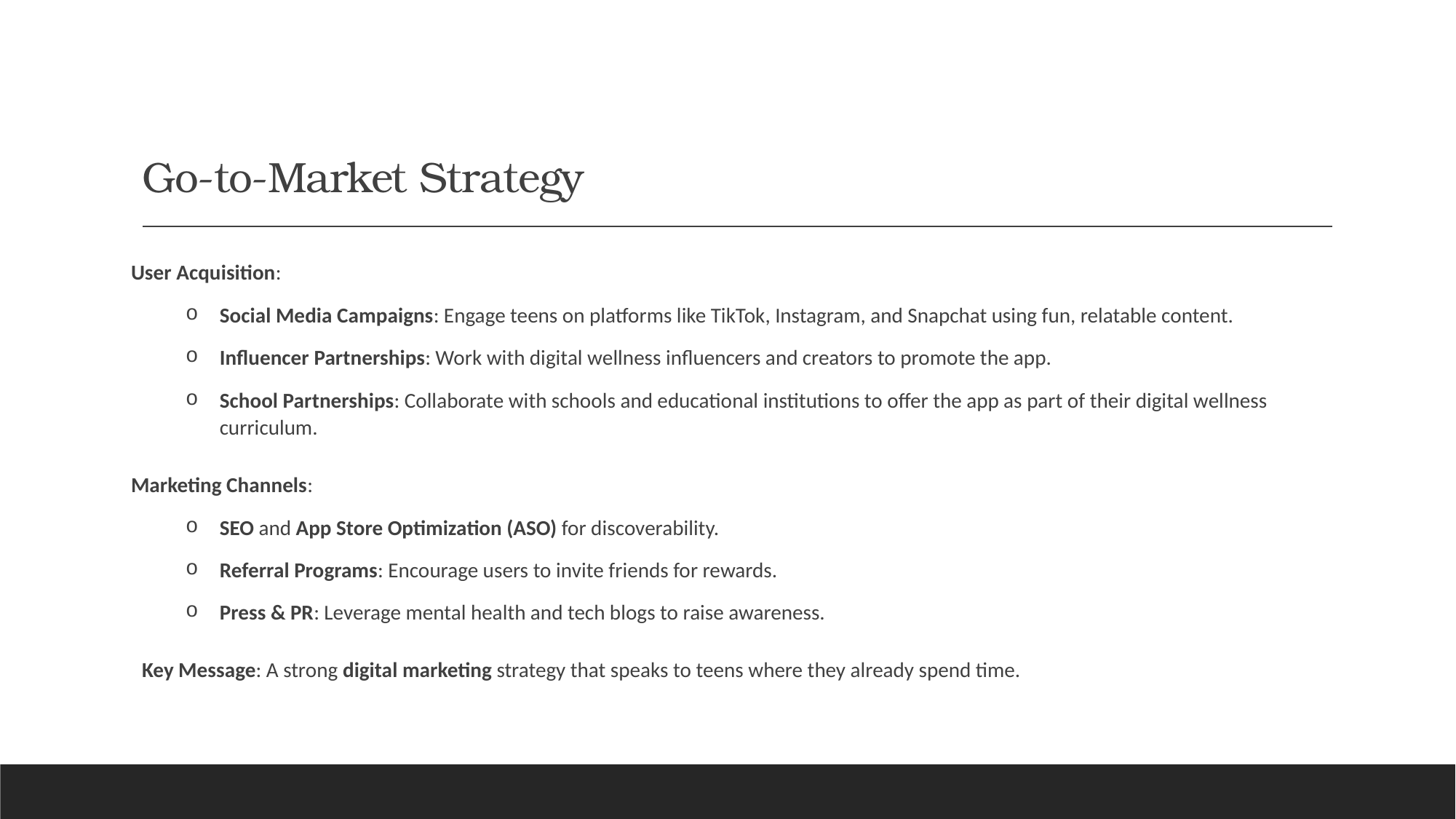

# Go-to-Market Strategy
User Acquisition:
Social Media Campaigns: Engage teens on platforms like TikTok, Instagram, and Snapchat using fun, relatable content.
Influencer Partnerships: Work with digital wellness influencers and creators to promote the app.
School Partnerships: Collaborate with schools and educational institutions to offer the app as part of their digital wellness curriculum.
Marketing Channels:
SEO and App Store Optimization (ASO) for discoverability.
Referral Programs: Encourage users to invite friends for rewards.
Press & PR: Leverage mental health and tech blogs to raise awareness.
Key Message: A strong digital marketing strategy that speaks to teens where they already spend time.